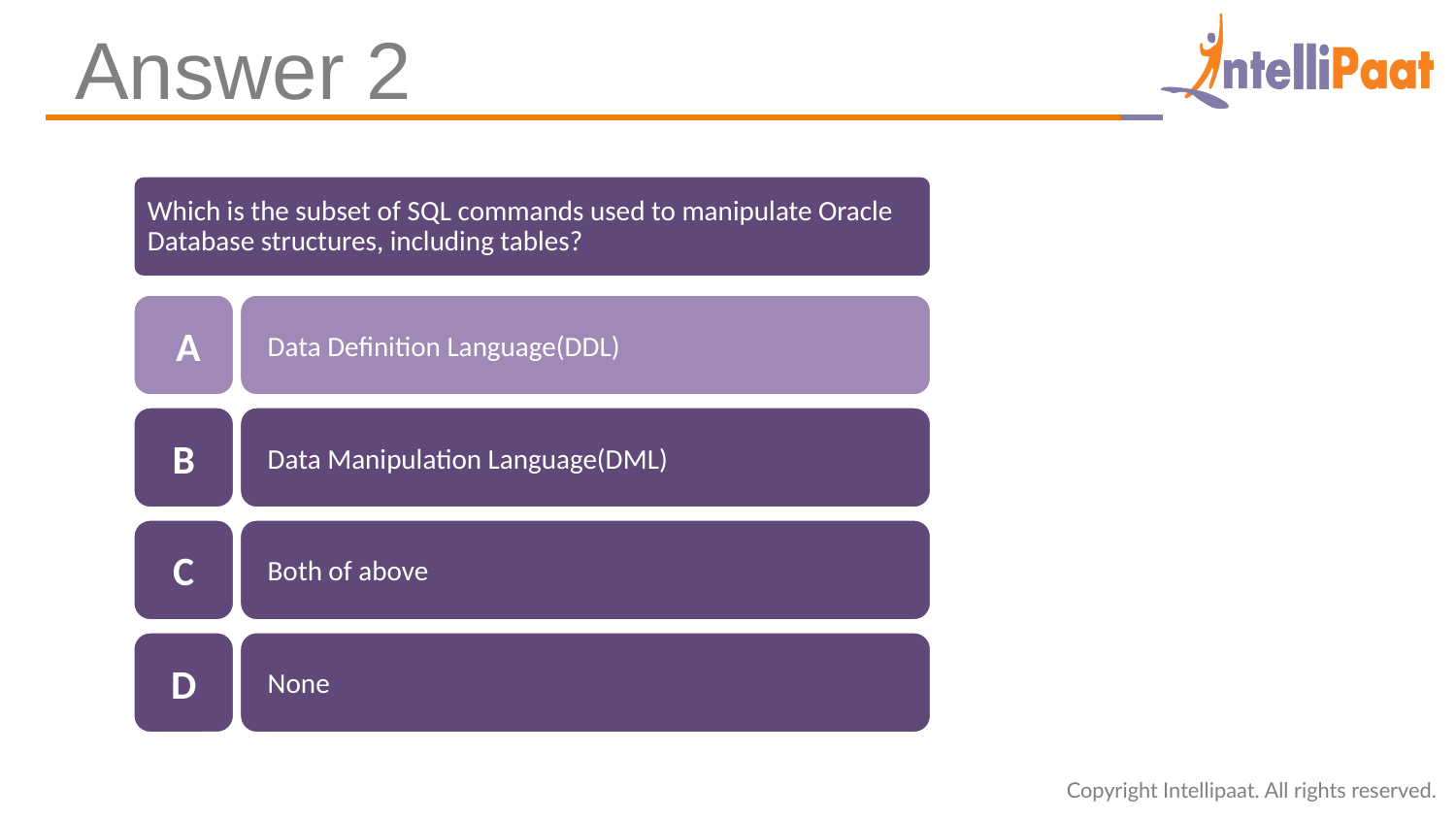

Answer 2
Which is the subset of SQL commands used to manipulate Oracle Database structures, including tables?
 A
Data Definition Language(DDL)
B
Data Manipulation Language(DML)
C
Both of above
D
None